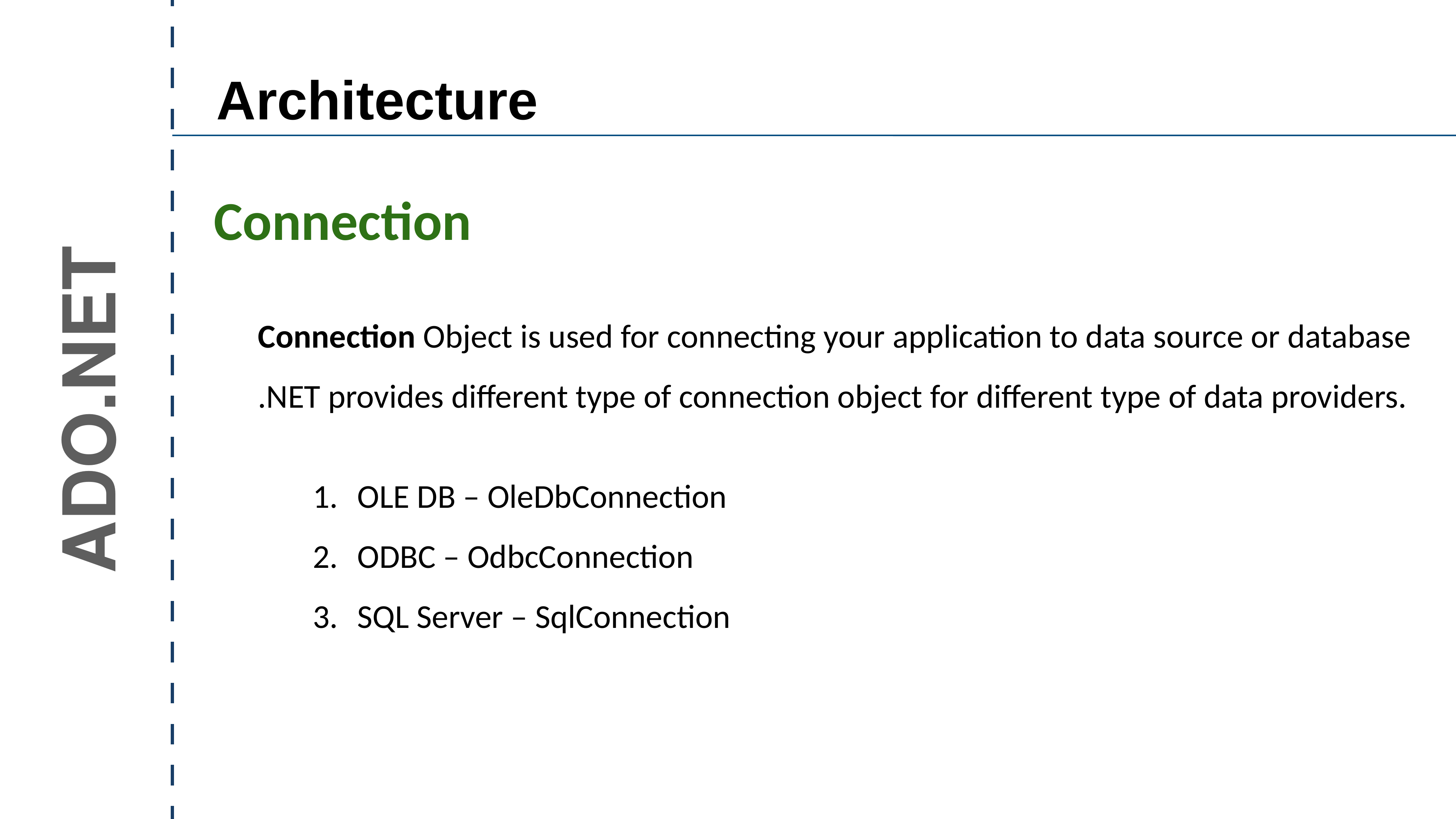

Architecture

Connection
Connection Object is used for connecting your application to data source or database
.NET provides different type of connection object for different type of data providers.

OLE DB – OleDbConnection
ODBC – OdbcConnection
SQL Server – SqlConnection

ADO.NET